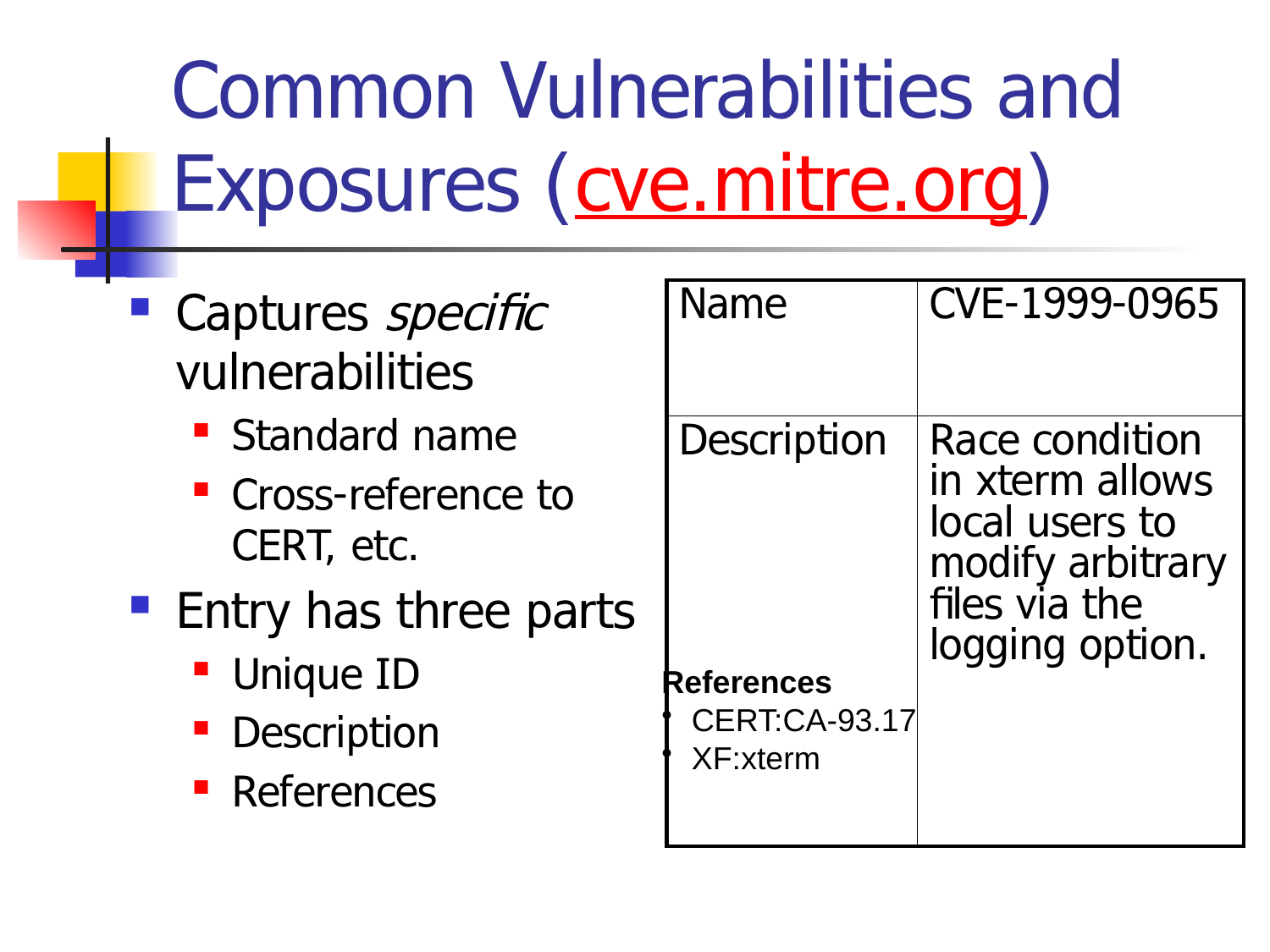

# Common Vulnerabilities and Exposures (cve.mitre.org)
Captures specific vulnerabilities
Standard name
Cross-reference to CERT, etc.
Entry has three parts
Unique ID
Description
References
| Name | CVE-1999-0965 |
| --- | --- |
| Description | Race condition in xterm allows local users to modify arbitrary files via the logging option. |
References
CERT:CA-93.17
XF:xterm